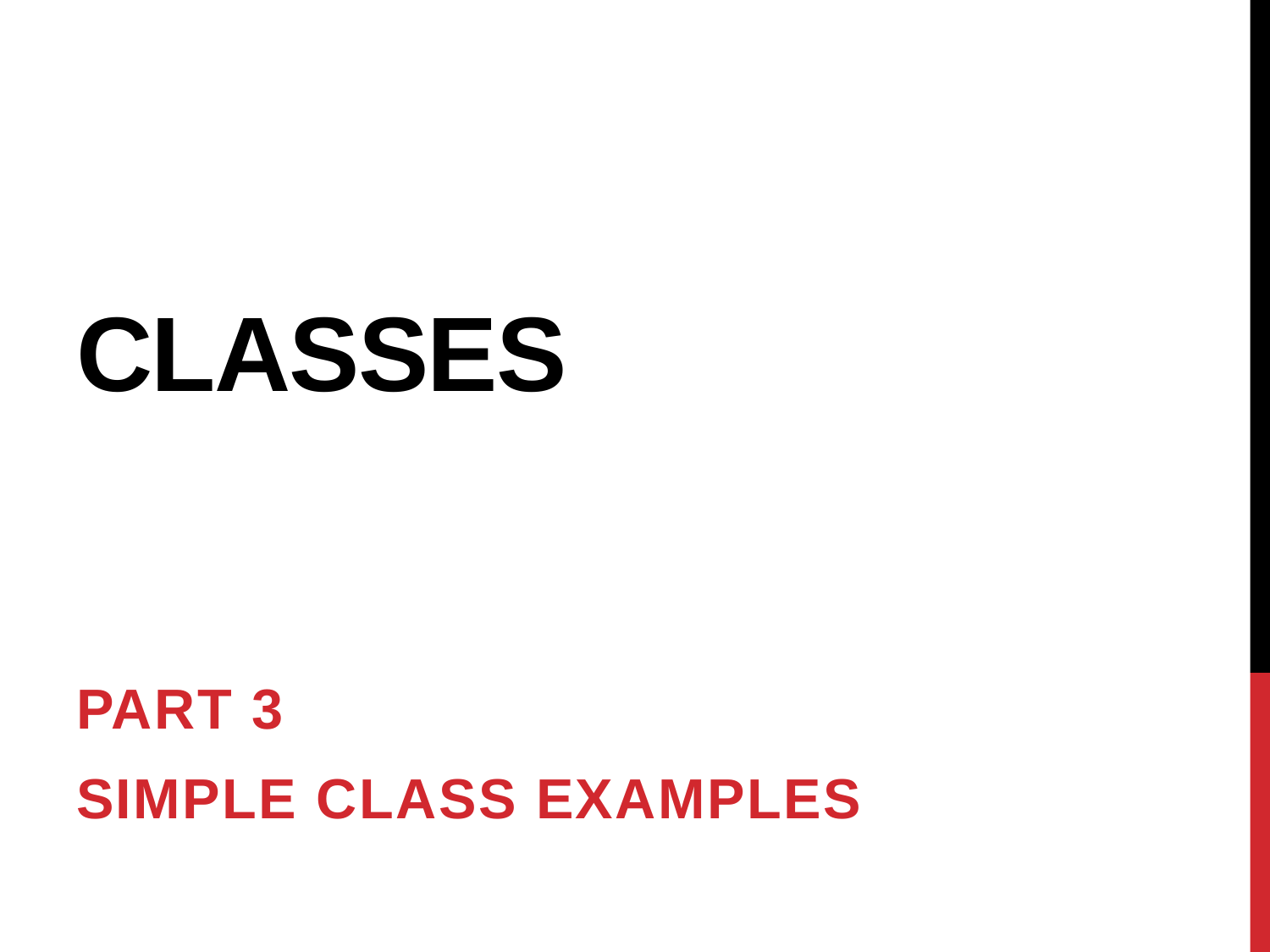

# classes
Part 3
Simple class examples